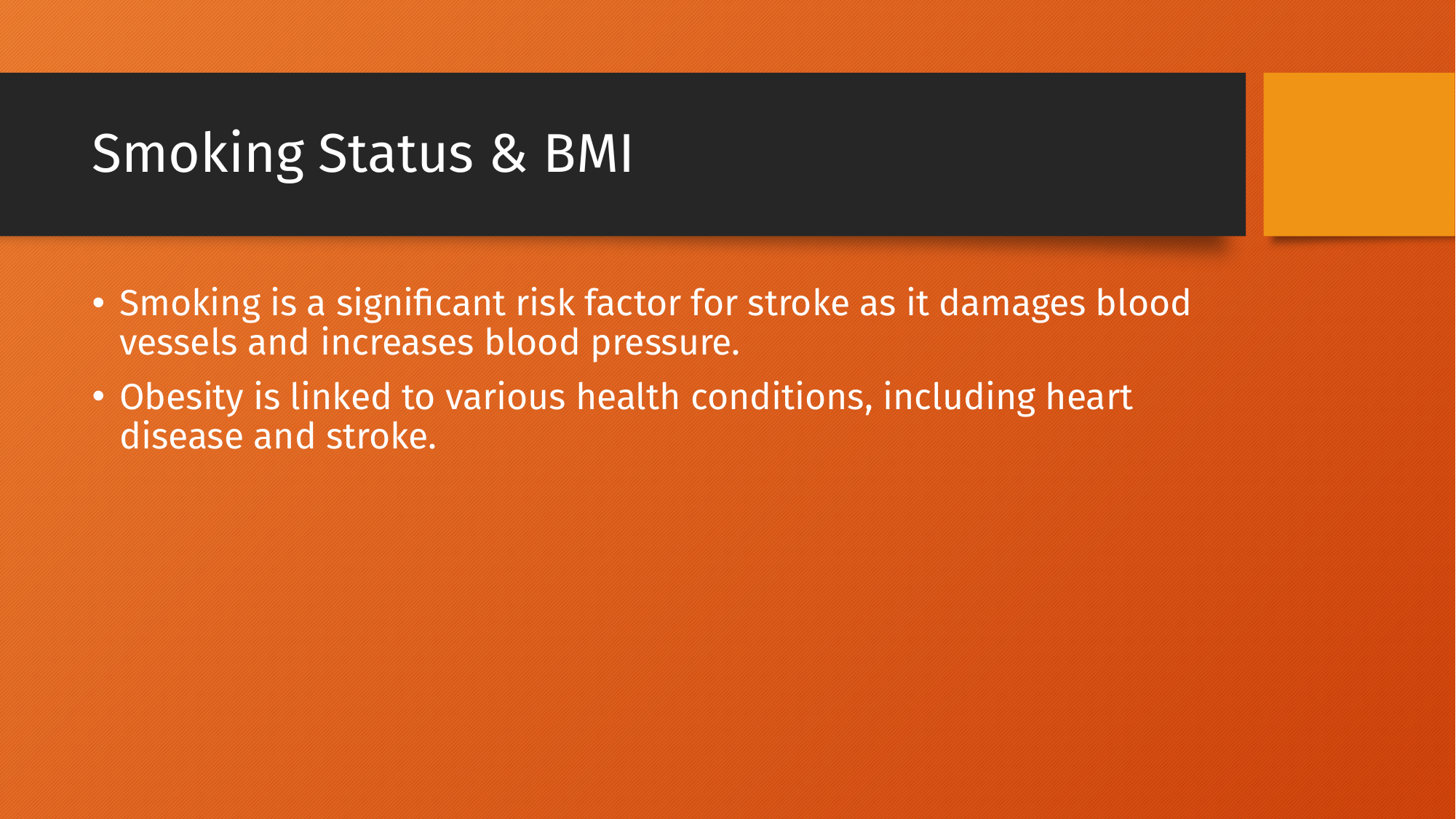

# Smoking Status & BMI
Smoking is a significant risk factor for stroke as it damages blood vessels and increases blood pressure.
Obesity is linked to various health conditions, including heart disease and stroke.